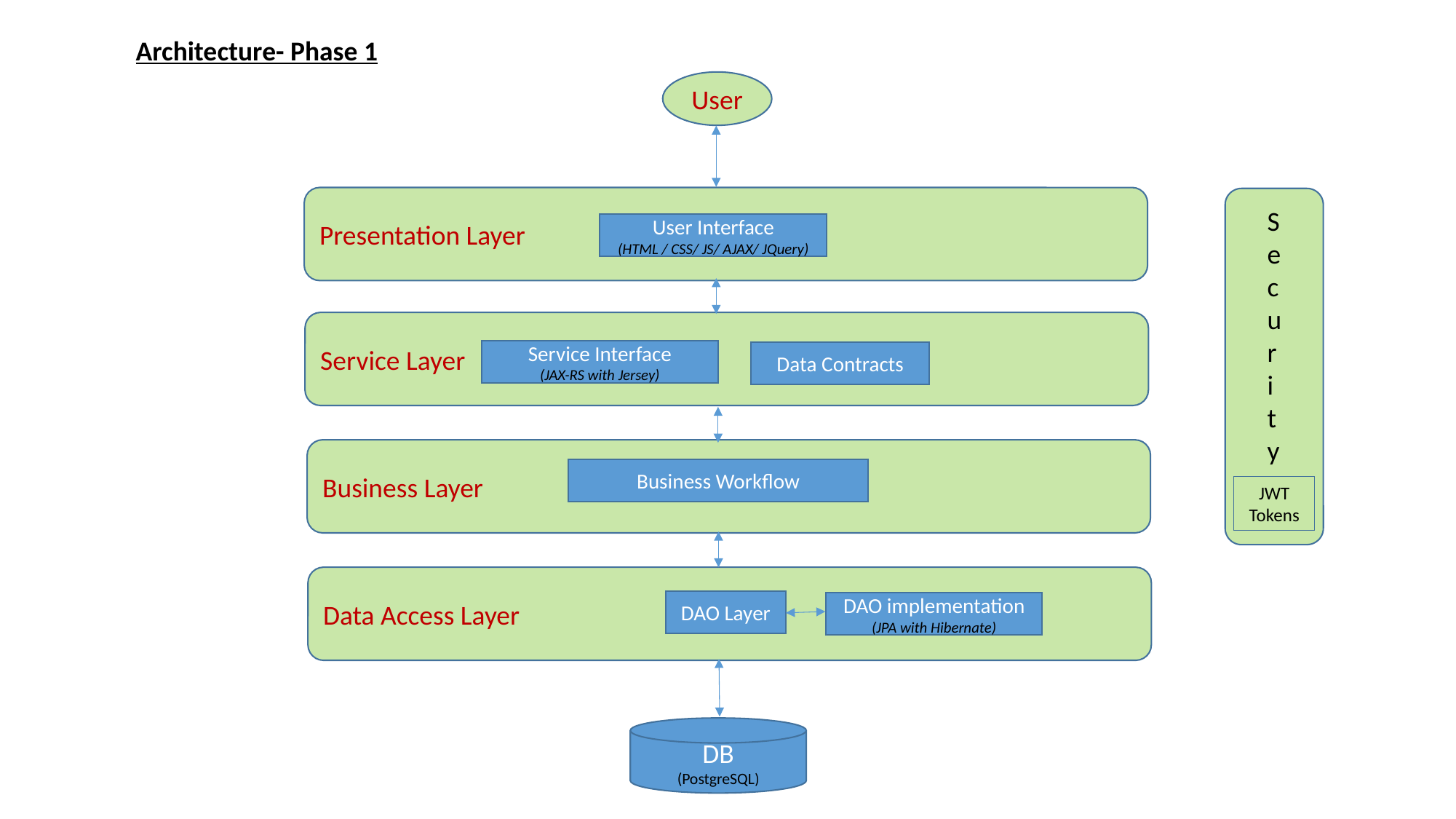

Architecture- Phase 1
User
Presentation Layer

Security

User Interface
(HTML / CSS/ JS/ AJAX/ JQuery)

Service Layer

Service Interface
(JAX-RS with Jersey)

Data Contracts
Business Layer
Business Workflow
JWT Tokens
Data Access Layer
DAO Layer
DAO implementation (JPA with Hibernate)
DB
(PostgreSQL)